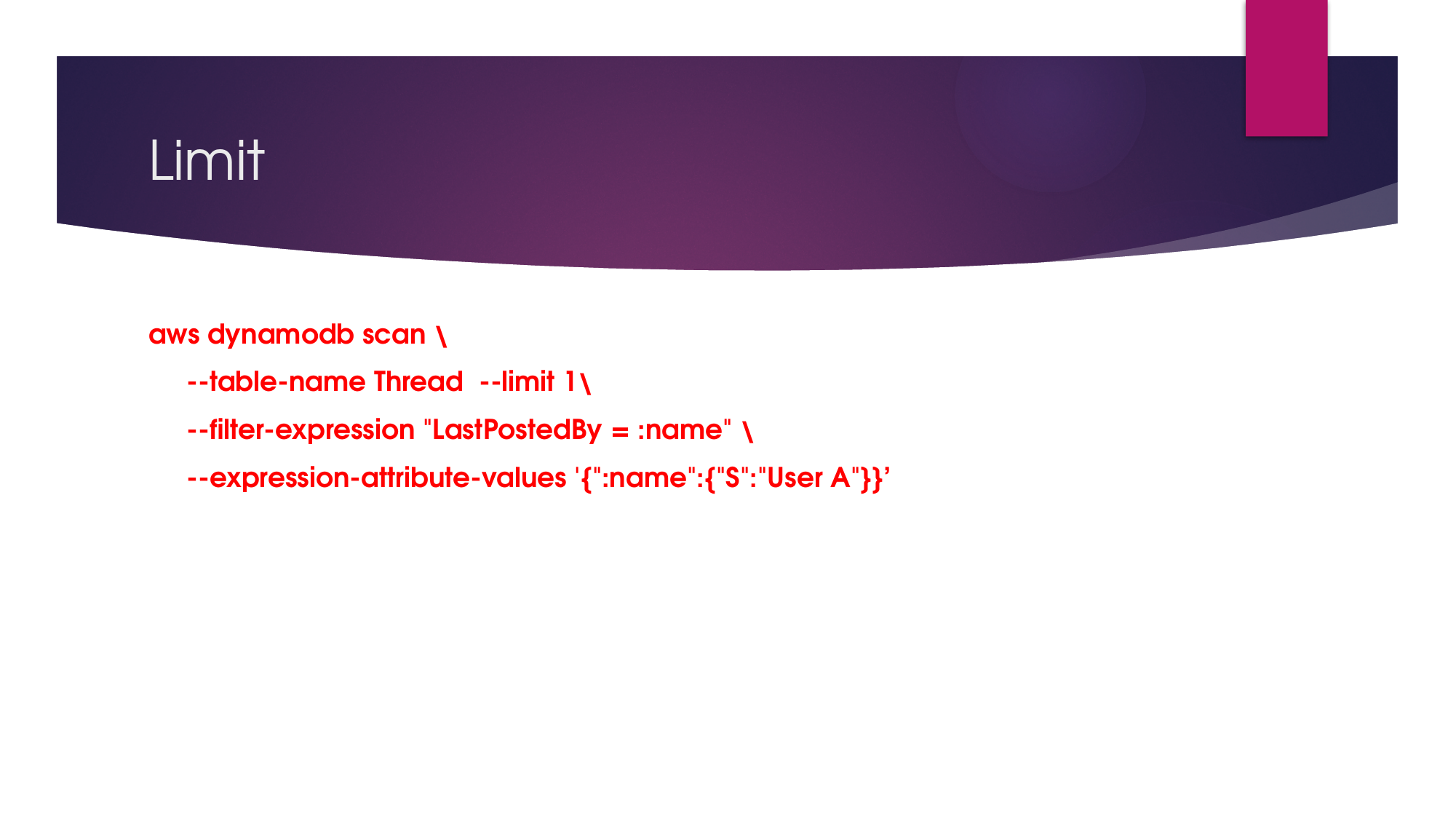

# Limit
aws dynamodb scan \
     --table-name Thread  --limit 1\
     --filter-expression "LastPostedBy = :name" \
     --expression-attribute-values '{":name":{"S":"User A"}}’